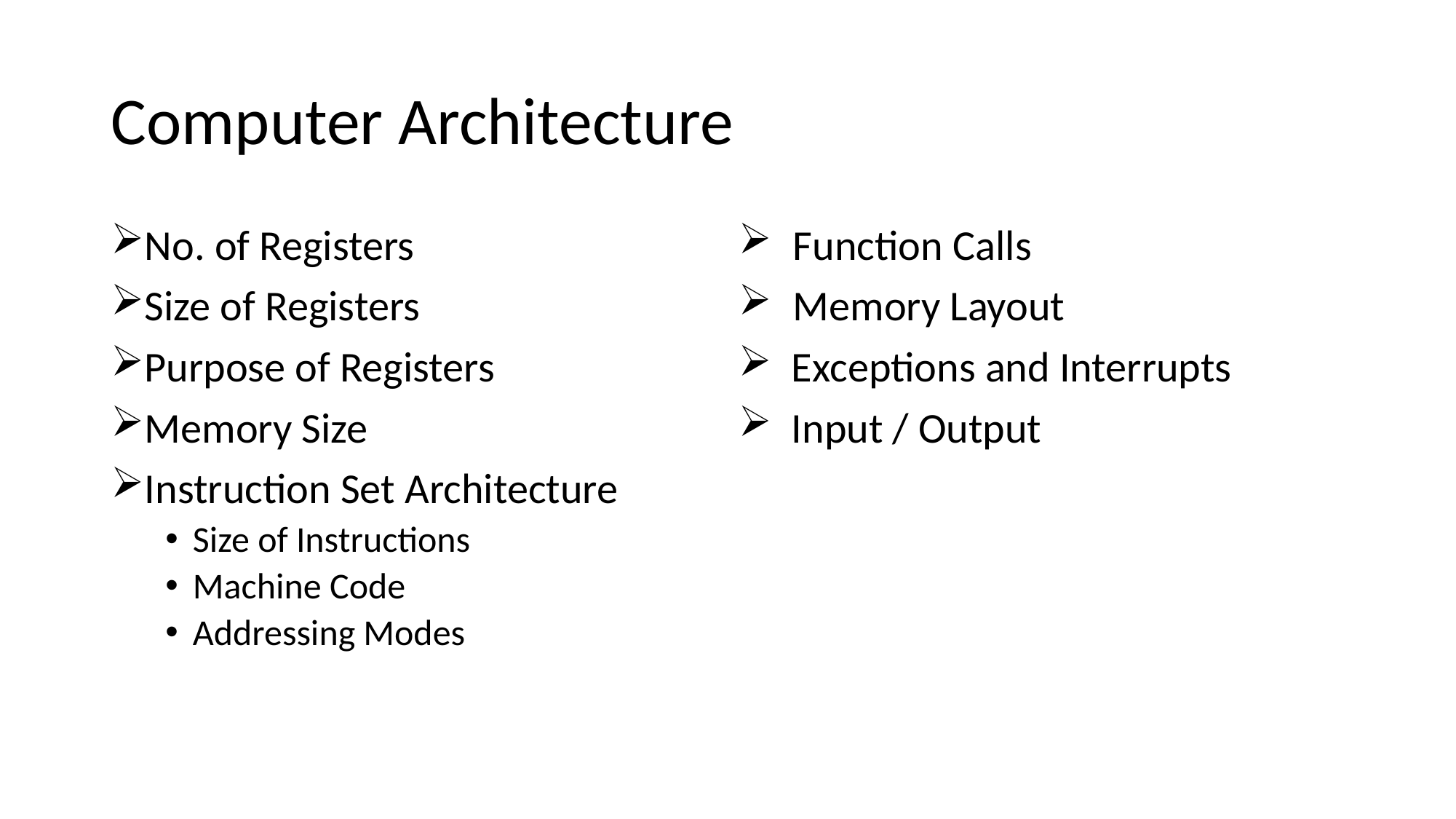

# Computer Architecture
No. of Registers
Size of Registers
Purpose of Registers
Memory Size
Instruction Set Architecture
Size of Instructions
Machine Code
Addressing Modes
Function Calls
Memory Layout
  Exceptions and Interrupts
  Input / Output